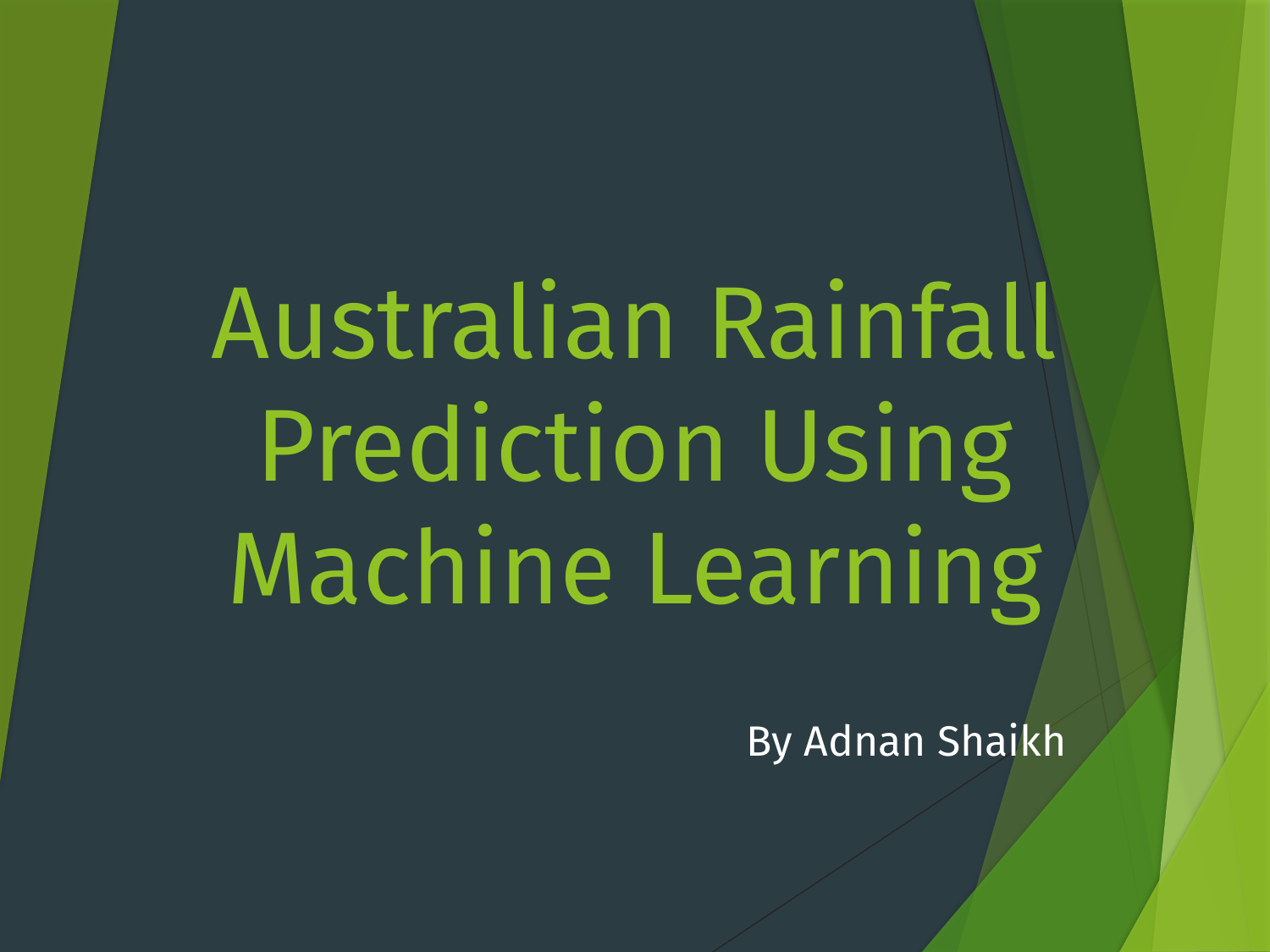

# Australian Rainfall Prediction Using Machine Learning
By Adnan Shaikh